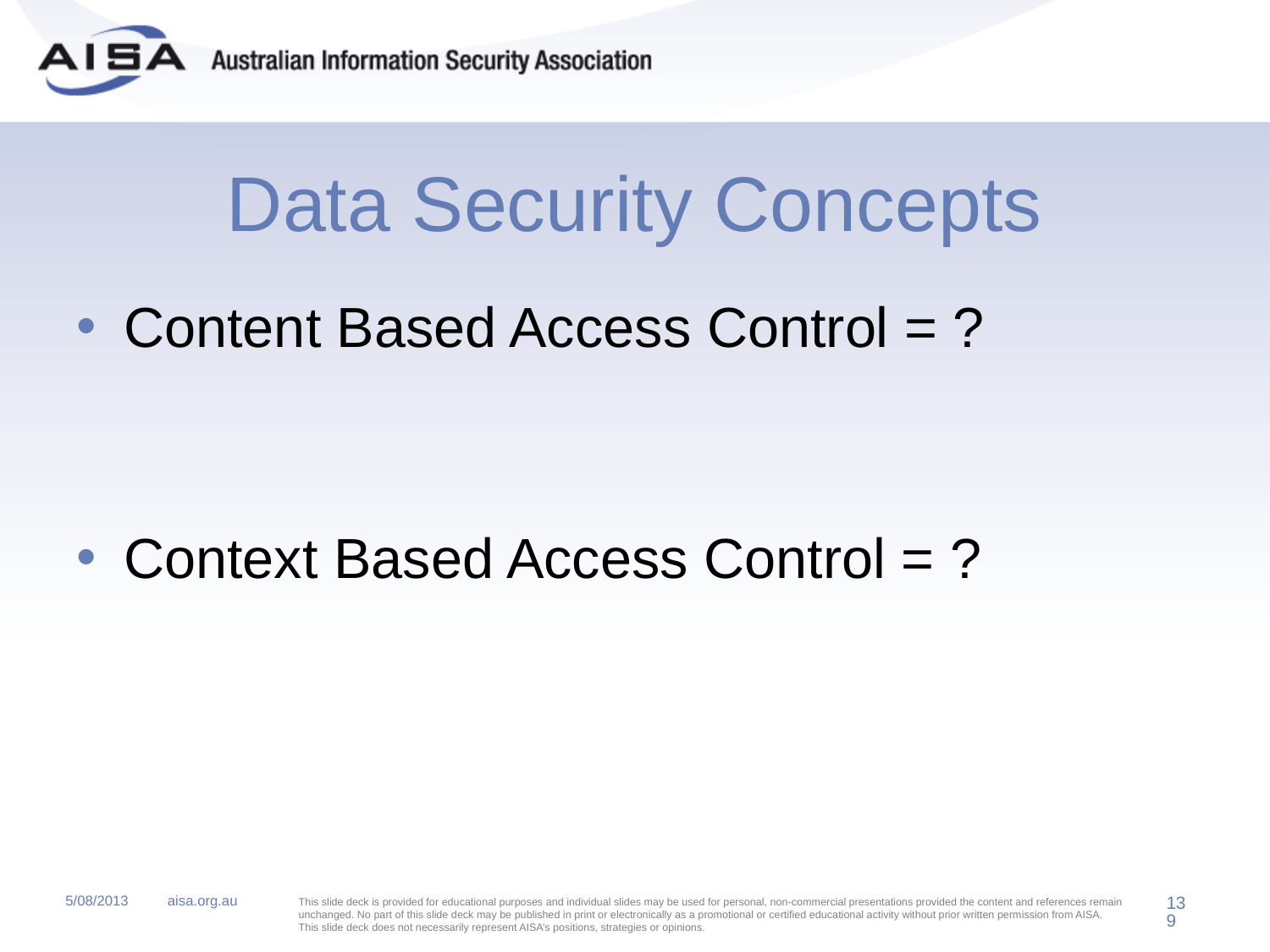

# Data Security Concepts
Content Based Access Control = ?

Context Based Access Control = ?